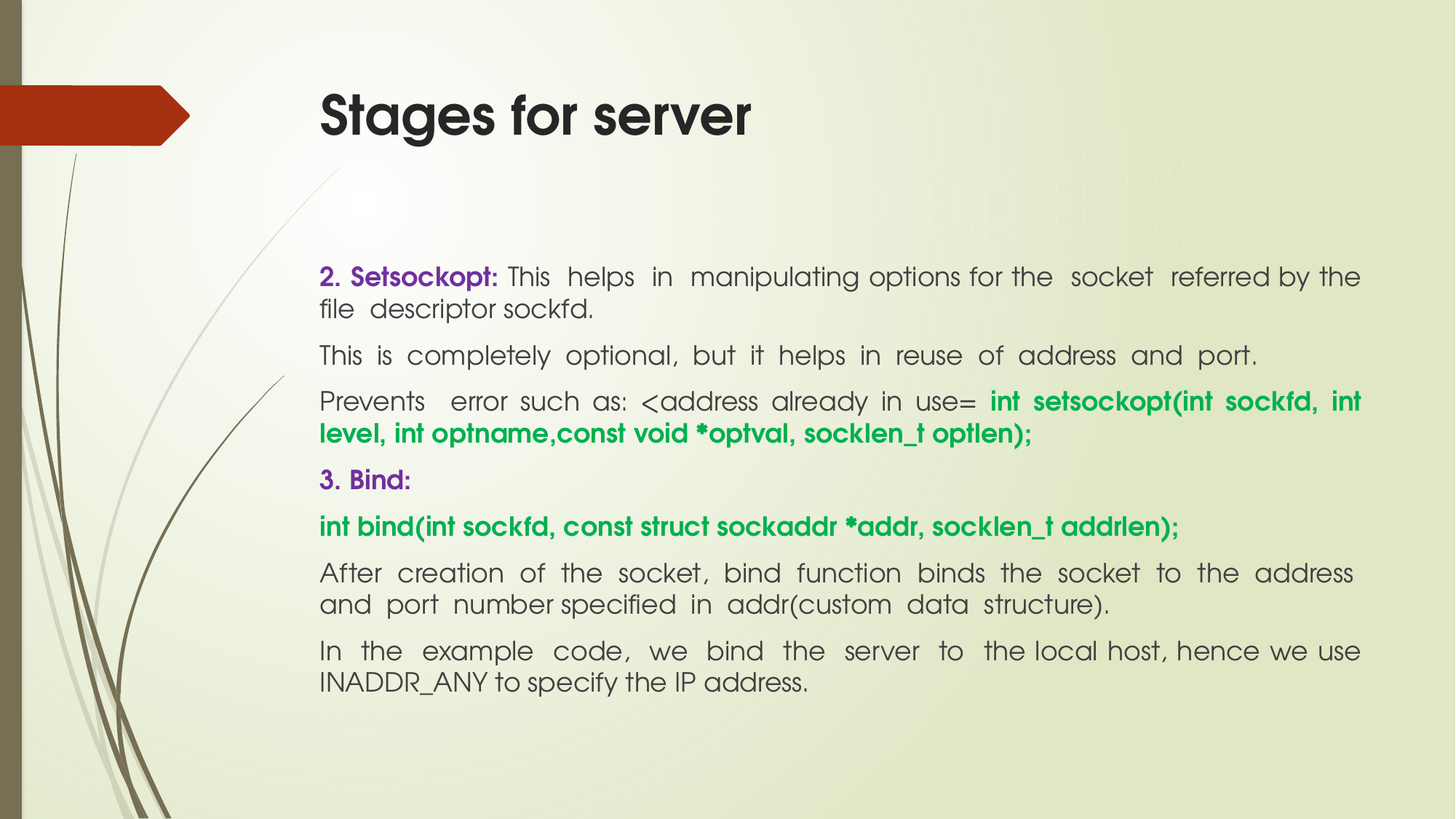

# Stages for server
2. Setsockopt: This  helps  in  manipulating options for the  socket  referred by the file  descriptor sockfd.
This  is  completely  optional,  but  it  helps  in  reuse  of  address  and  port.
Prevents  error such as: <address already in use= int setsockopt(int sockfd, int level, int optname,const void *optval, socklen_t optlen);
3. Bind:
int bind(int sockfd, const struct sockaddr *addr, socklen_t addrlen);
After  creation  of  the  socket,  bind  function  binds  the  socket  to  the  address  and  port  number specified  in  addr(custom  data  structure).
In  the  example  code,  we  bind  the  server  to  the local host, hence we use INADDR_ANY to specify the IP address.